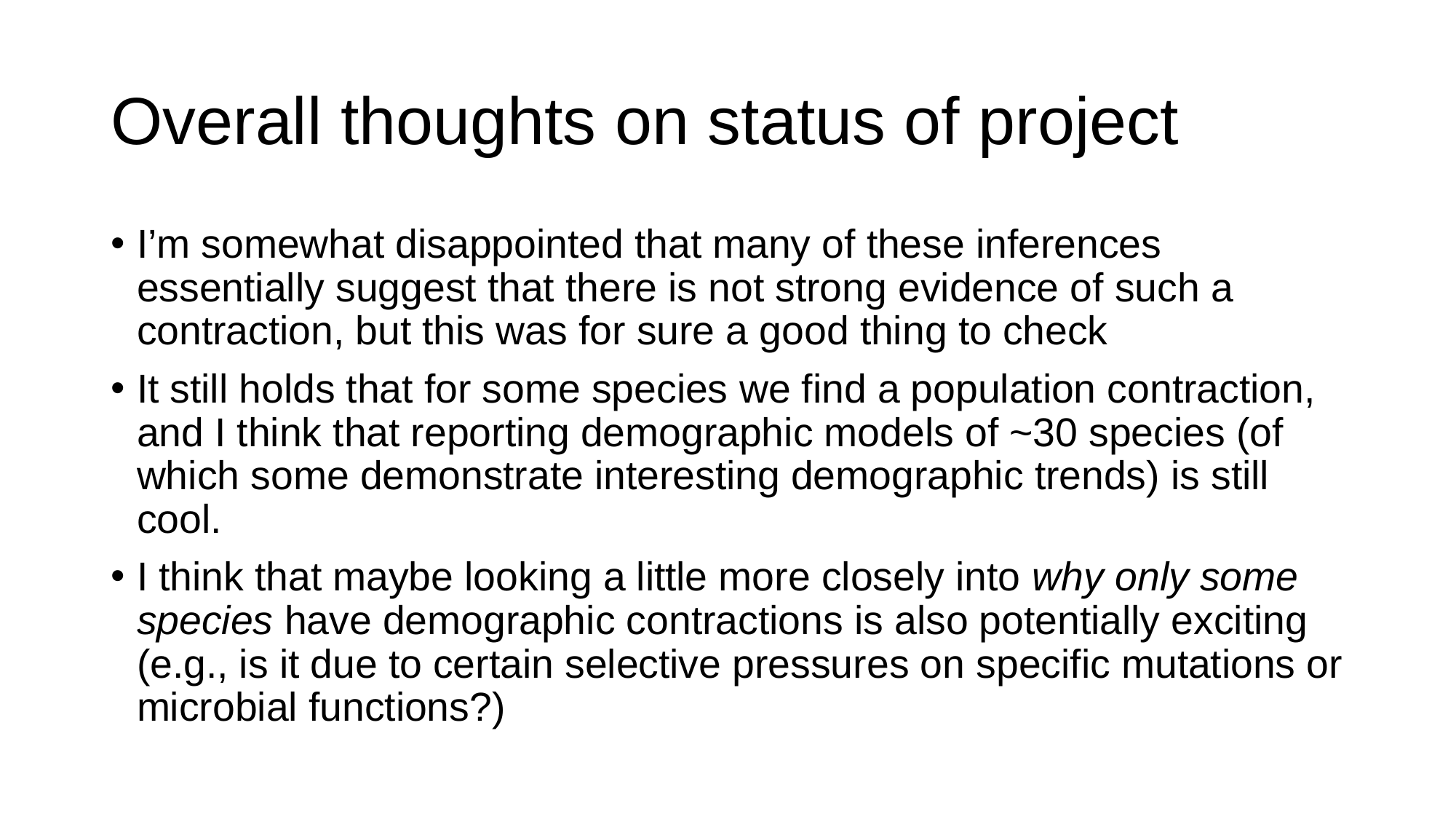

# Overall thoughts on status of project
I’m somewhat disappointed that many of these inferences essentially suggest that there is not strong evidence of such a contraction, but this was for sure a good thing to check
It still holds that for some species we find a population contraction, and I think that reporting demographic models of ~30 species (of which some demonstrate interesting demographic trends) is still cool.
I think that maybe looking a little more closely into why only some species have demographic contractions is also potentially exciting (e.g., is it due to certain selective pressures on specific mutations or microbial functions?)